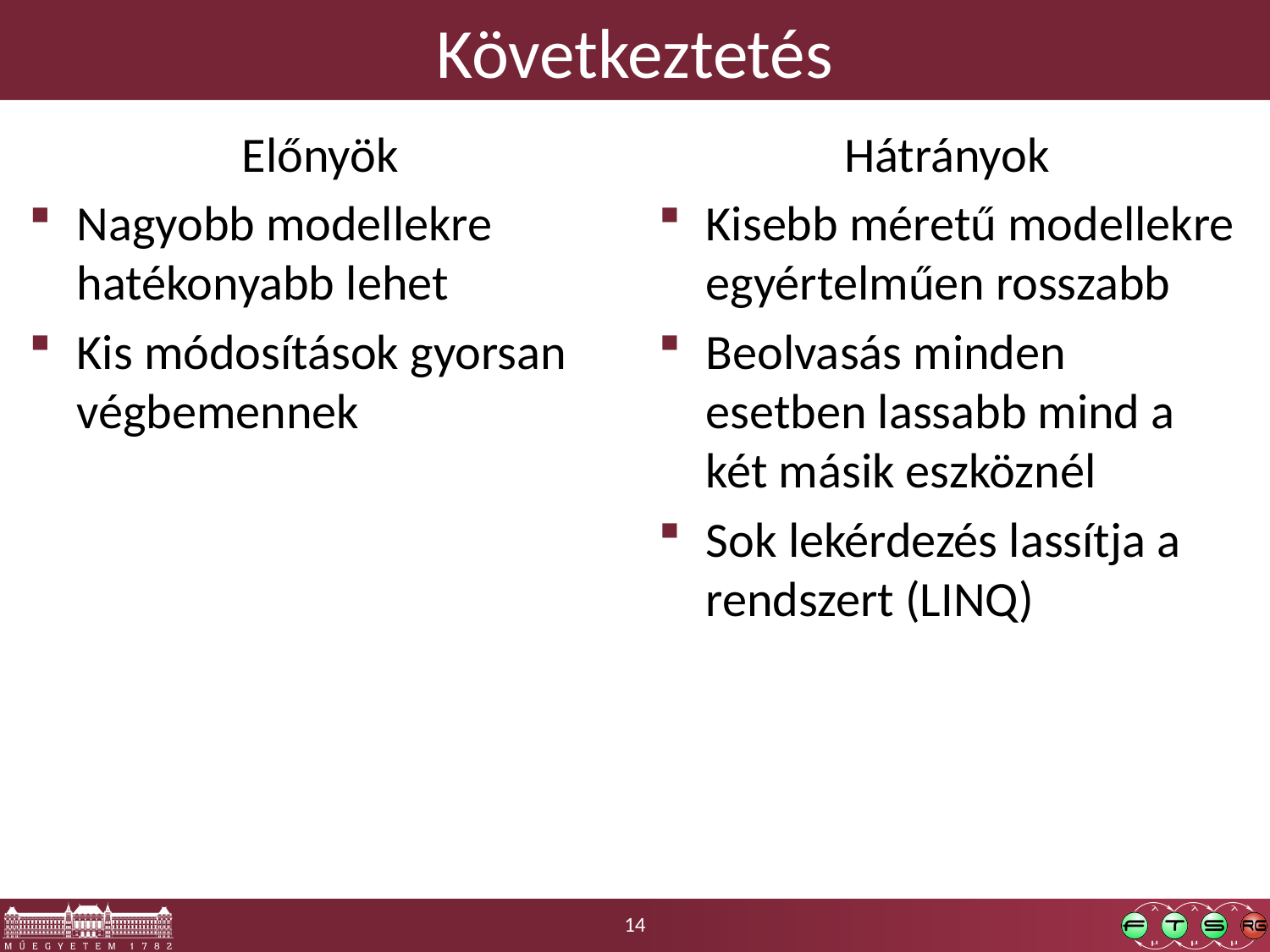

# Következtetés
Hátrányok
Kisebb méretű modellekre egyértelműen rosszabb
Beolvasás minden esetben lassabb mind a két másik eszköznél
Sok lekérdezés lassítja a rendszert (LINQ)
Előnyök
Nagyobb modellekre hatékonyabb lehet
Kis módosítások gyorsan végbemennek

14